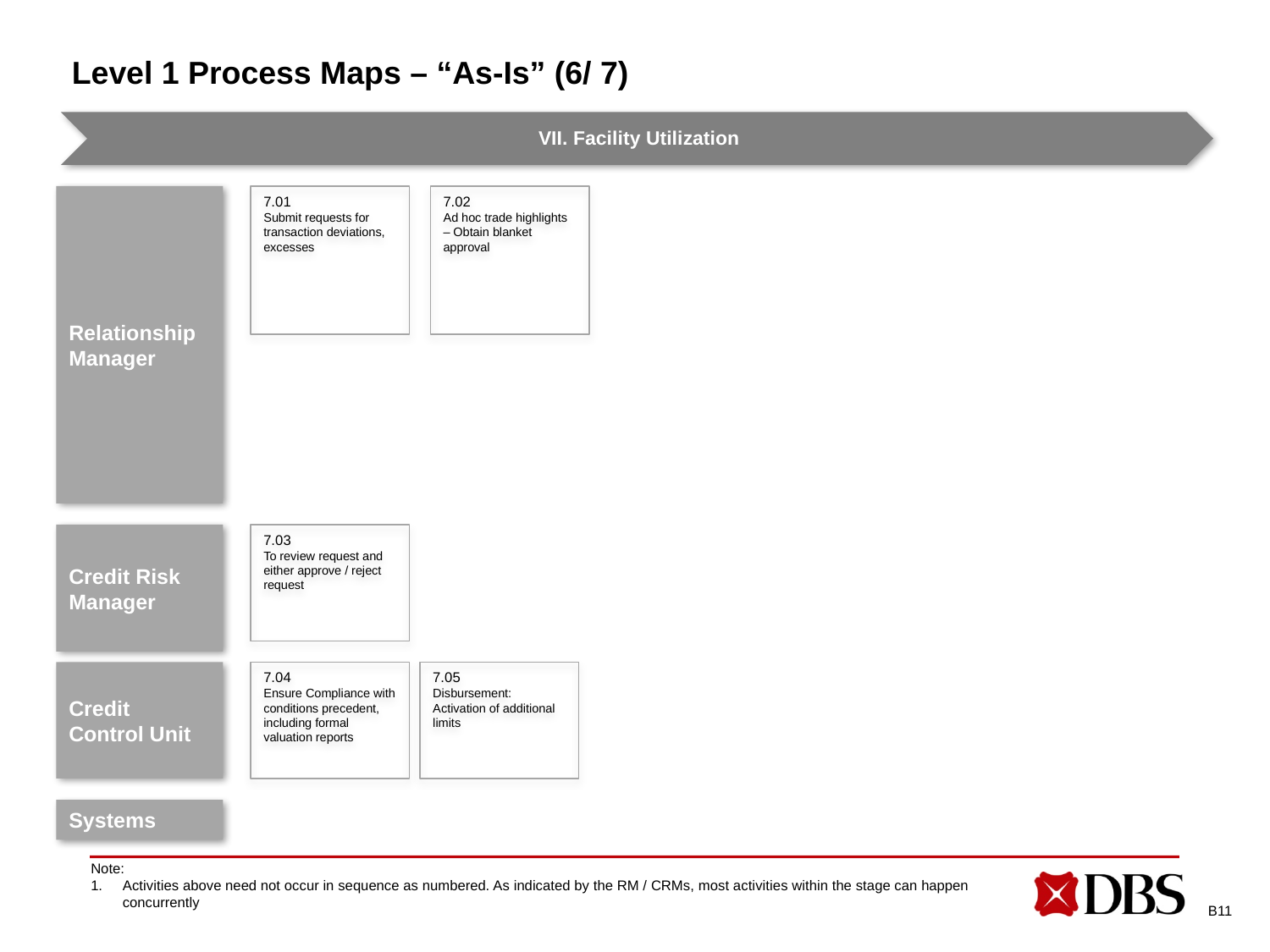

# Level 1 Process Maps – “As-Is” (6/ 7)
VII. Facility Utilization
7.01
Submit requests for transaction deviations, excesses
7.02
Ad hoc trade highlights – Obtain blanket approval
Relationship Manager
Credit Risk Manager
7.03
To review request and either approve / reject request
Credit Control Unit
7.04
Ensure Compliance with conditions precedent, including formal valuation reports
7.05
Disbursement: Activation of additional limits
Systems
Note:
Activities above need not occur in sequence as numbered. As indicated by the RM / CRMs, most activities within the stage can happen concurrently

B11